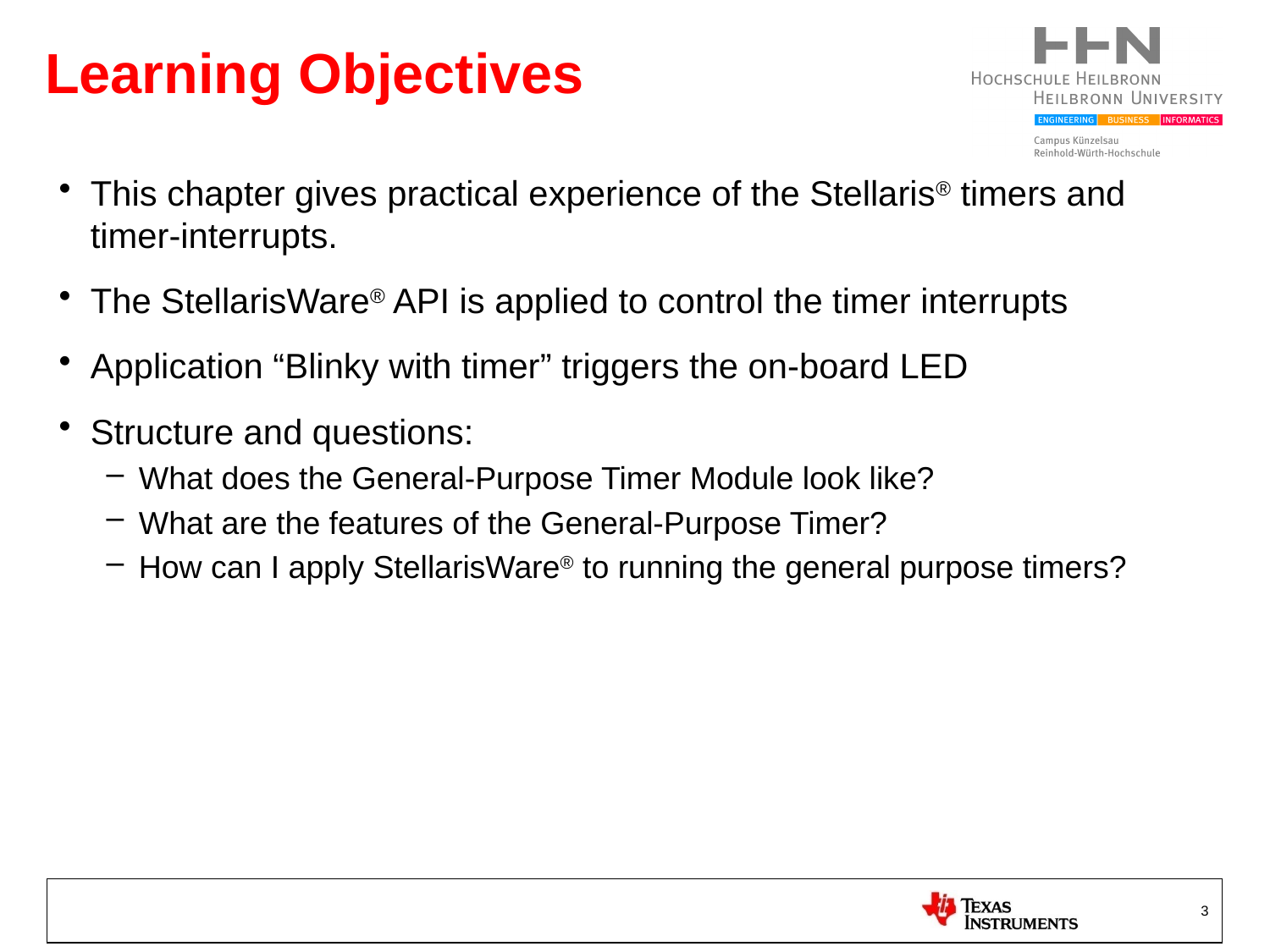

# Learning Objectives
This chapter gives practical experience of the Stellaris® timers and timer-interrupts.
The StellarisWare® API is applied to control the timer interrupts
Application “Blinky with timer” triggers the on-board LED
Structure and questions:
What does the General-Purpose Timer Module look like?
What are the features of the General-Purpose Timer?
How can I apply StellarisWare® to running the general purpose timers?
3